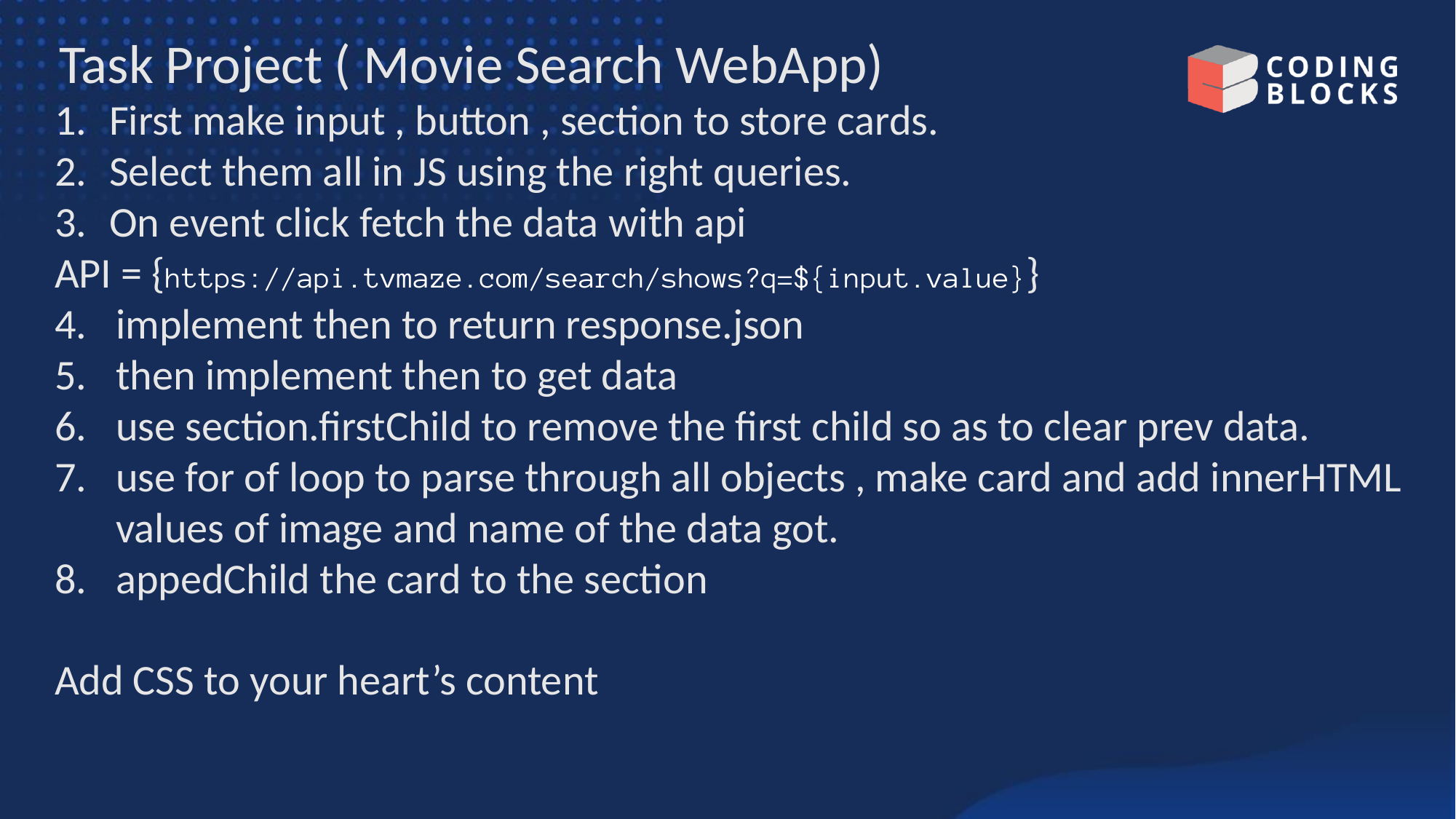

# Task Project ( Movie Search WebApp)

First make input , button , section to store cards.
Select them all in JS using the right queries.
On event click fetch the data with api
API = {https://api.tvmaze.com/search/shows?q=${input.value}}
implement then to return response.json
then implement then to get data
use section.firstChild to remove the first child so as to clear prev data.
use for of loop to parse through all objects , make card and add innerHTML values of image and name of the data got.
appedChild the card to the section

Add CSS to your heart’s content